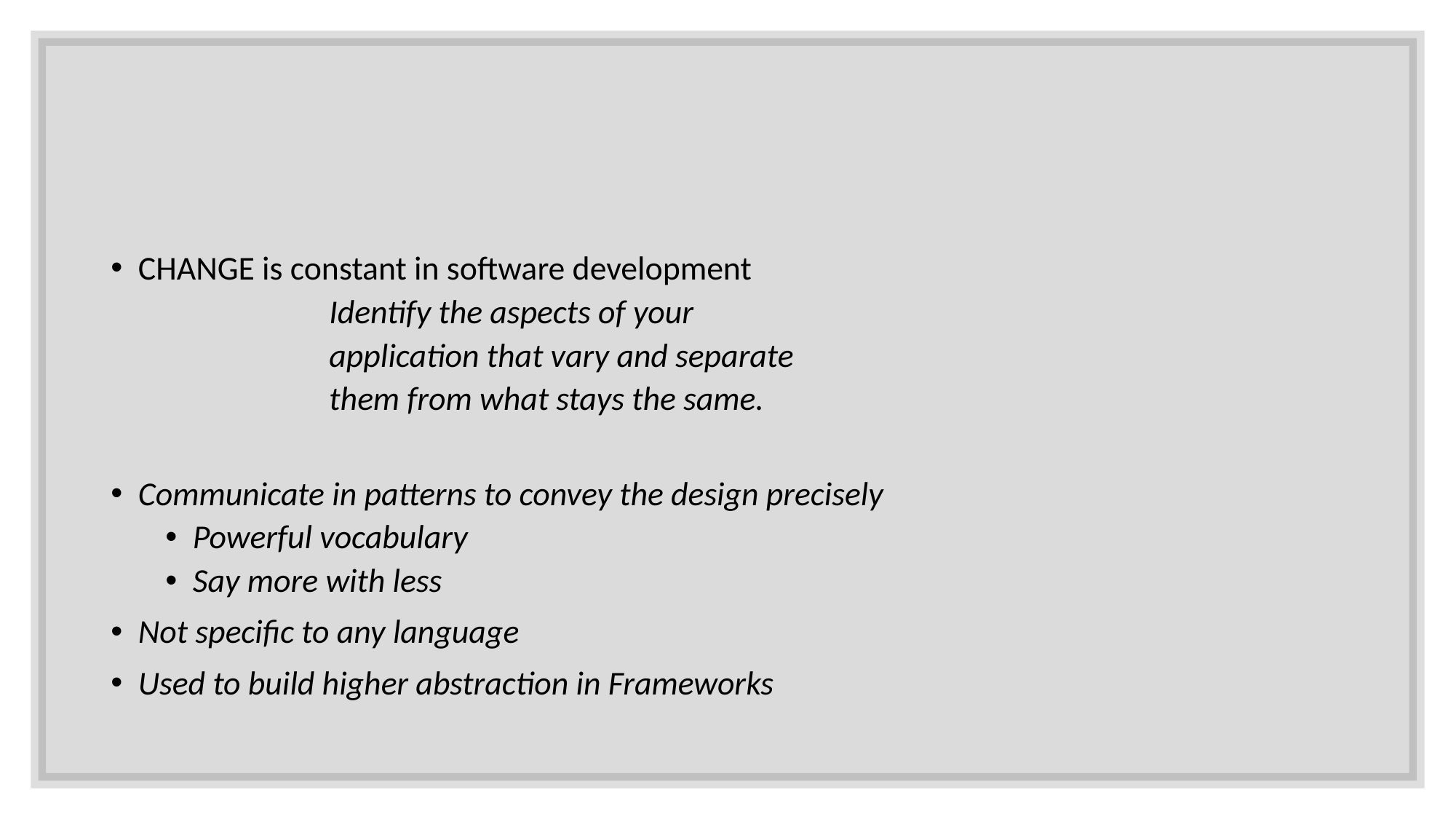

CHANGE is constant in software development
Identify the aspects of your
application that vary and separate
them from what stays the same.

Communicate in patterns to convey the design precisely
Powerful vocabulary
Say more with less
Not specific to any language
Used to build higher abstraction in Frameworks